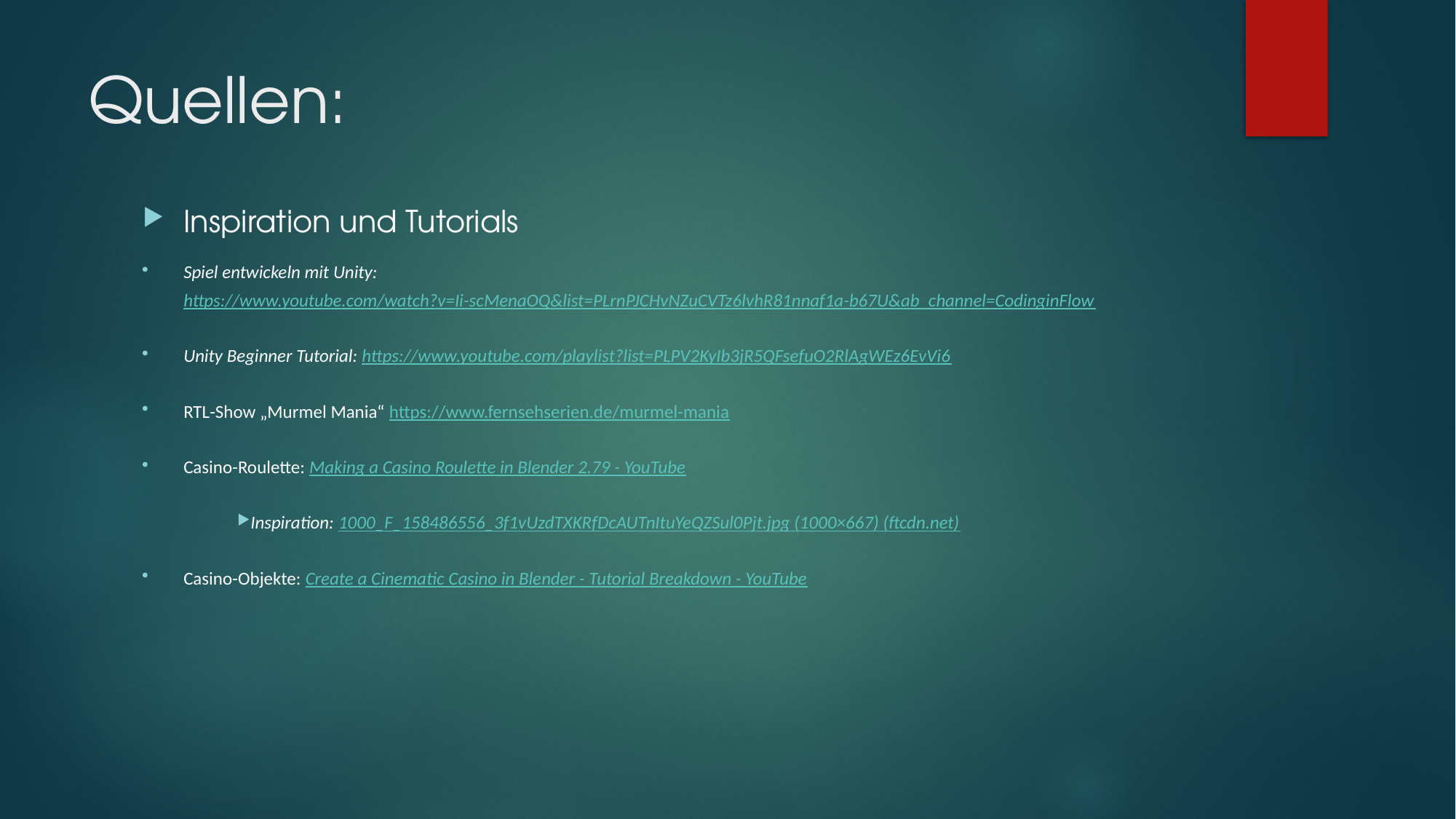

# Quellen:
Inspiration und Tutorials
Spiel entwickeln mit Unity: https://www.youtube.com/watch?v=Ii-scMenaOQ&list=PLrnPJCHvNZuCVTz6lvhR81nnaf1a-b67U&ab_channel=CodinginFlow
Unity Beginner Tutorial: https://www.youtube.com/playlist?list=PLPV2KyIb3jR5QFsefuO2RlAgWEz6EvVi6
RTL-Show „Murmel Mania“ https://www.fernsehserien.de/murmel-mania
Casino-Roulette: Making a Casino Roulette in Blender 2.79 - YouTube
Inspiration: 1000_F_158486556_3f1vUzdTXKRfDcAUTnItuYeQZSul0Pjt.jpg (1000×667) (ftcdn.net)
Casino-Objekte: Create a Cinematic Casino in Blender - Tutorial Breakdown - YouTube